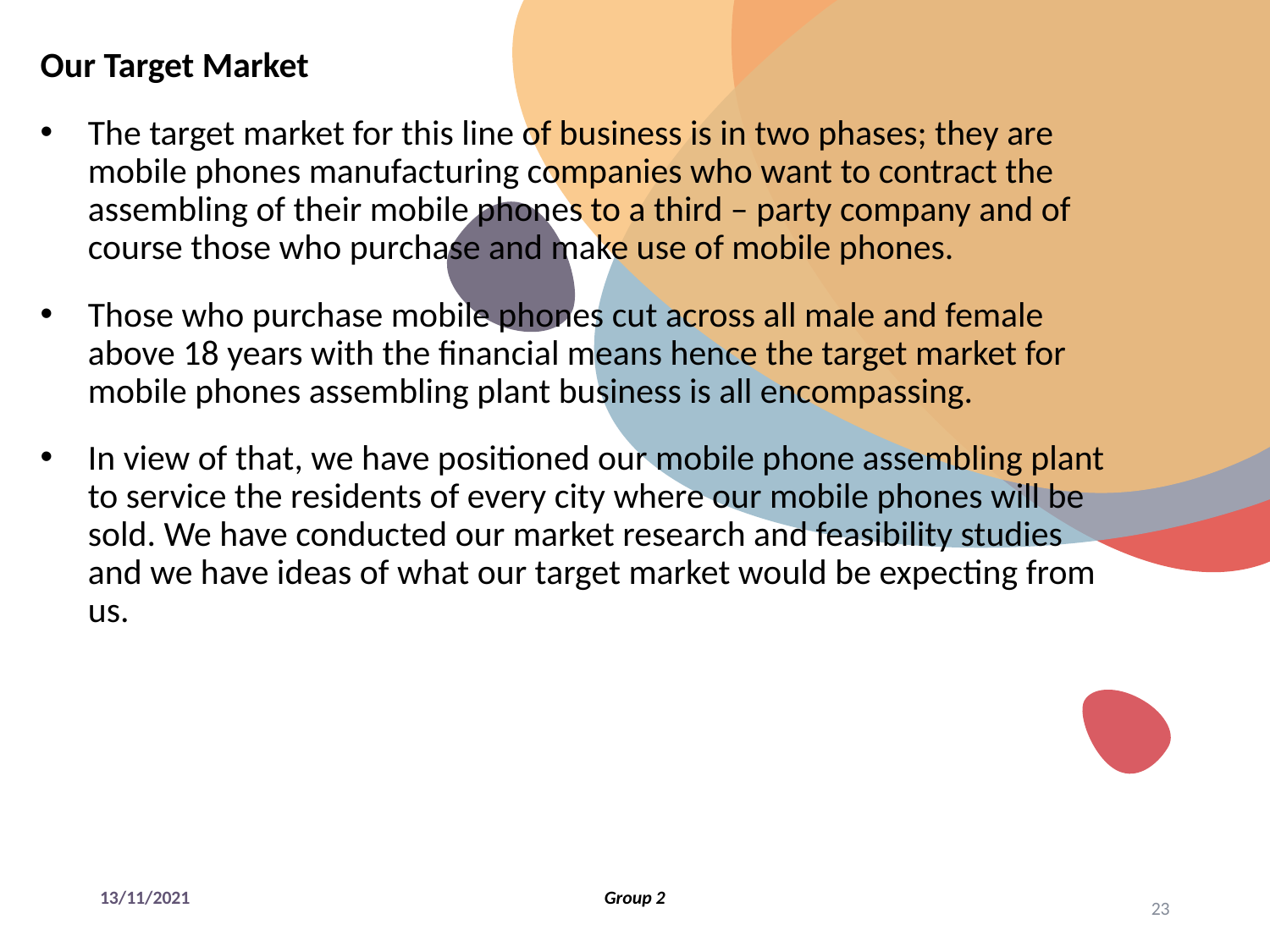

Our Target Market
The target market for this line of business is in two phases; they are mobile phones manufacturing companies who want to contract the assembling of their mobile phones to a third – party company and of course those who purchase and make use of mobile phones.
Those who purchase mobile phones cut across all male and female above 18 years with the financial means hence the target market for mobile phones assembling plant business is all encompassing.
In view of that, we have positioned our mobile phone assembling plant to service the residents of every city where our mobile phones will be sold. We have conducted our market research and feasibility studies and we have ideas of what our target market would be expecting from us.
13/11/2021

Group 2

23